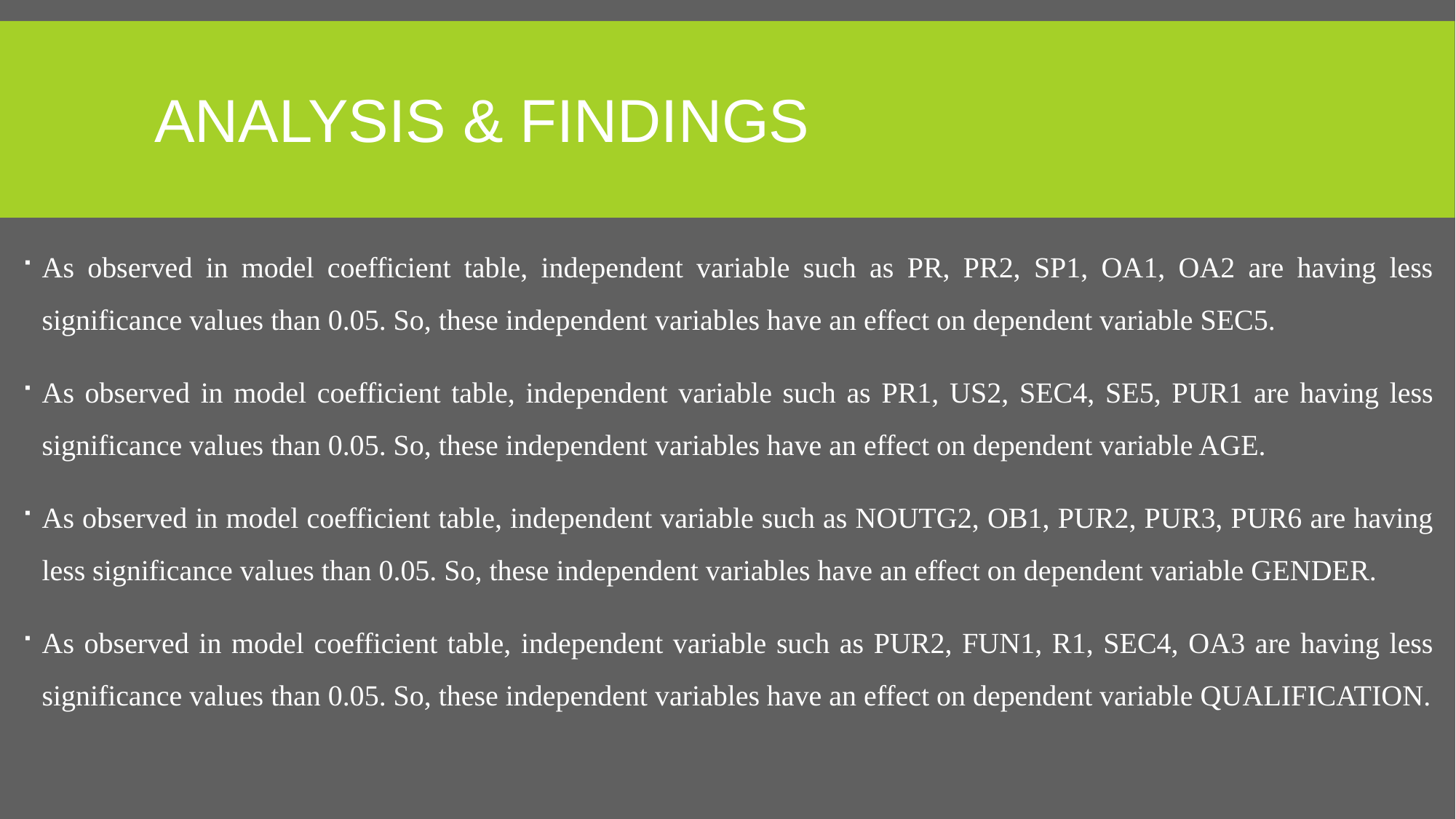

# Analysis & findings
As observed in model coefficient table, independent variable such as PR, PR2, SP1, OA1, OA2 are having less significance values than 0.05. So, these independent variables have an effect on dependent variable SEC5.
As observed in model coefficient table, independent variable such as PR1, US2, SEC4, SE5, PUR1 are having less significance values than 0.05. So, these independent variables have an effect on dependent variable AGE.
As observed in model coefficient table, independent variable such as NOUTG2, OB1, PUR2, PUR3, PUR6 are having less significance values than 0.05. So, these independent variables have an effect on dependent variable GENDER.
As observed in model coefficient table, independent variable such as PUR2, FUN1, R1, SEC4, OA3 are having less significance values than 0.05. So, these independent variables have an effect on dependent variable QUALIFICATION.